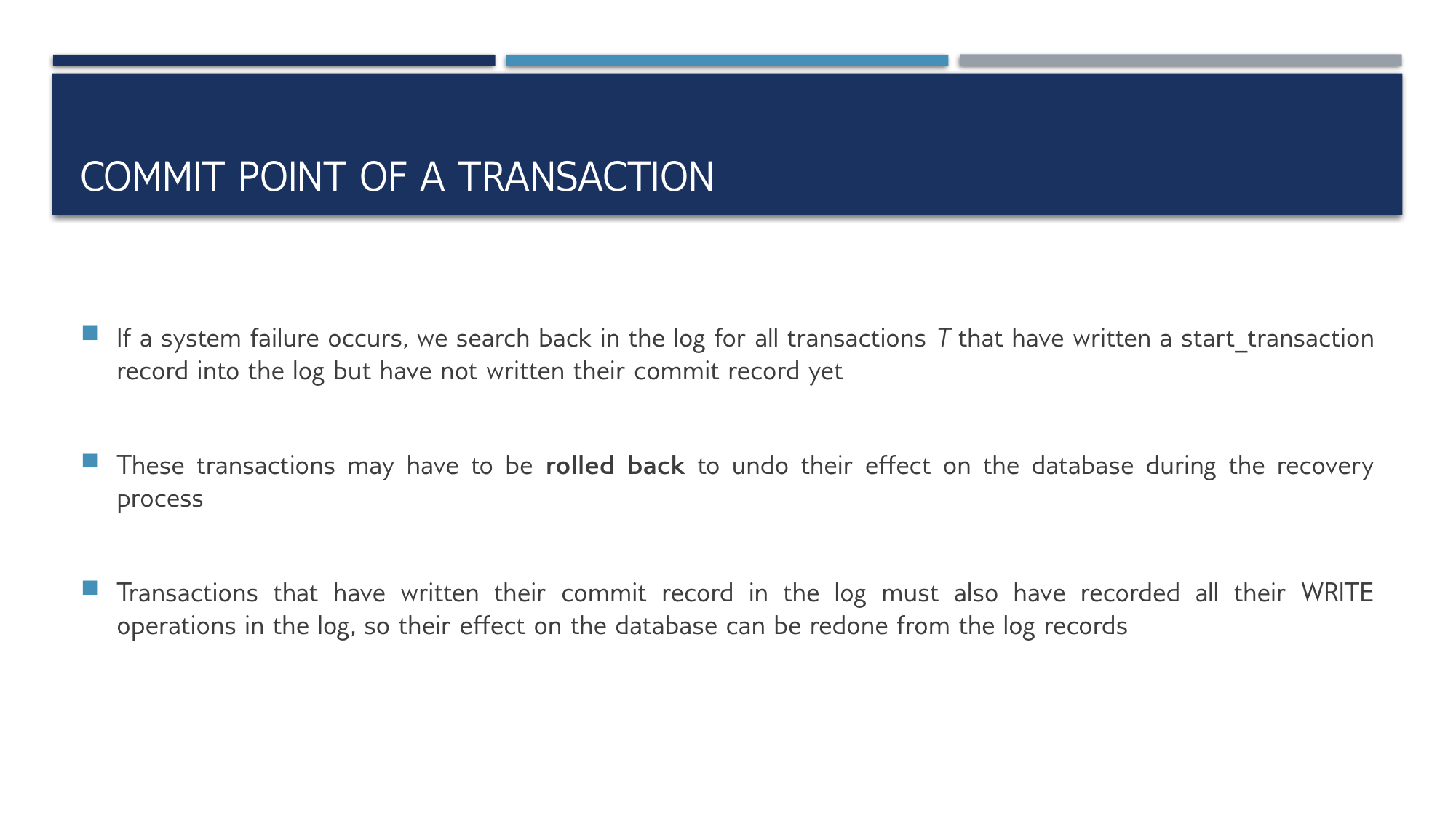

# Commit point of a transaction
If a system failure occurs, we search back in the log for all transactions T that have written a start_transaction record into the log but have not written their commit record yet

These transactions may have to be rolled back to undo their effect on the database during the recovery process

Transactions that have written their commit record in the log must also have recorded all their WRITE operations in the log, so their effect on the database can be redone from the log records